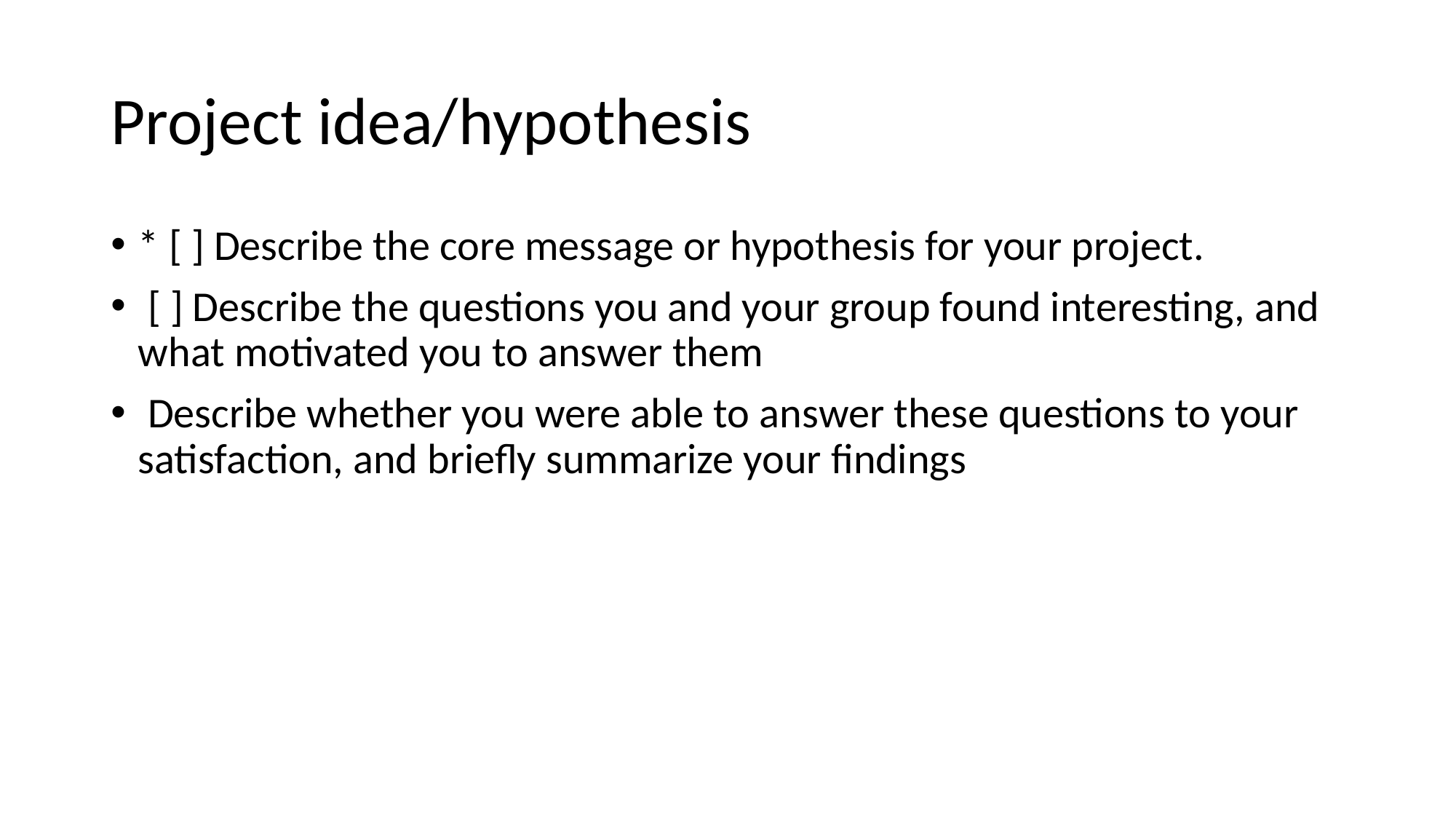

# Project idea/hypothesis
* [ ] Describe the core message or hypothesis for your project.
 [ ] Describe the questions you and your group found interesting, and what motivated you to answer them
 Describe whether you were able to answer these questions to your satisfaction, and briefly summarize your findings